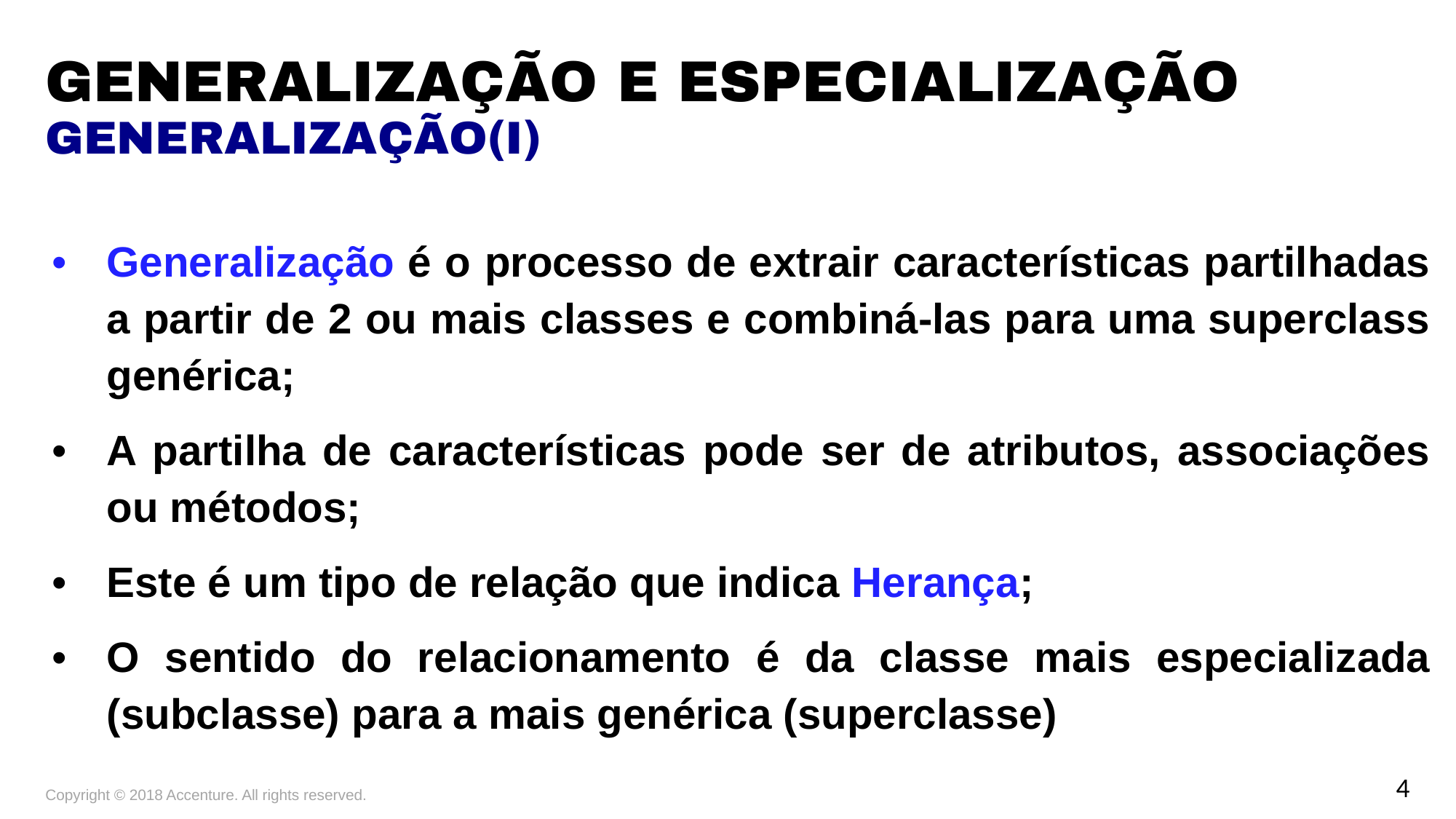

# Generalização e Especialização Generalização(I)
Generalização é o processo de extrair características partilhadas a partir de 2 ou mais classes e combiná-las para uma superclass genérica;
A partilha de características pode ser de atributos, associações ou métodos;
Este é um tipo de relação que indica Herança;
O sentido do relacionamento é da classe mais especializada (subclasse) para a mais genérica (superclasse)

Copyright © 2018 Accenture. All rights reserved.
4